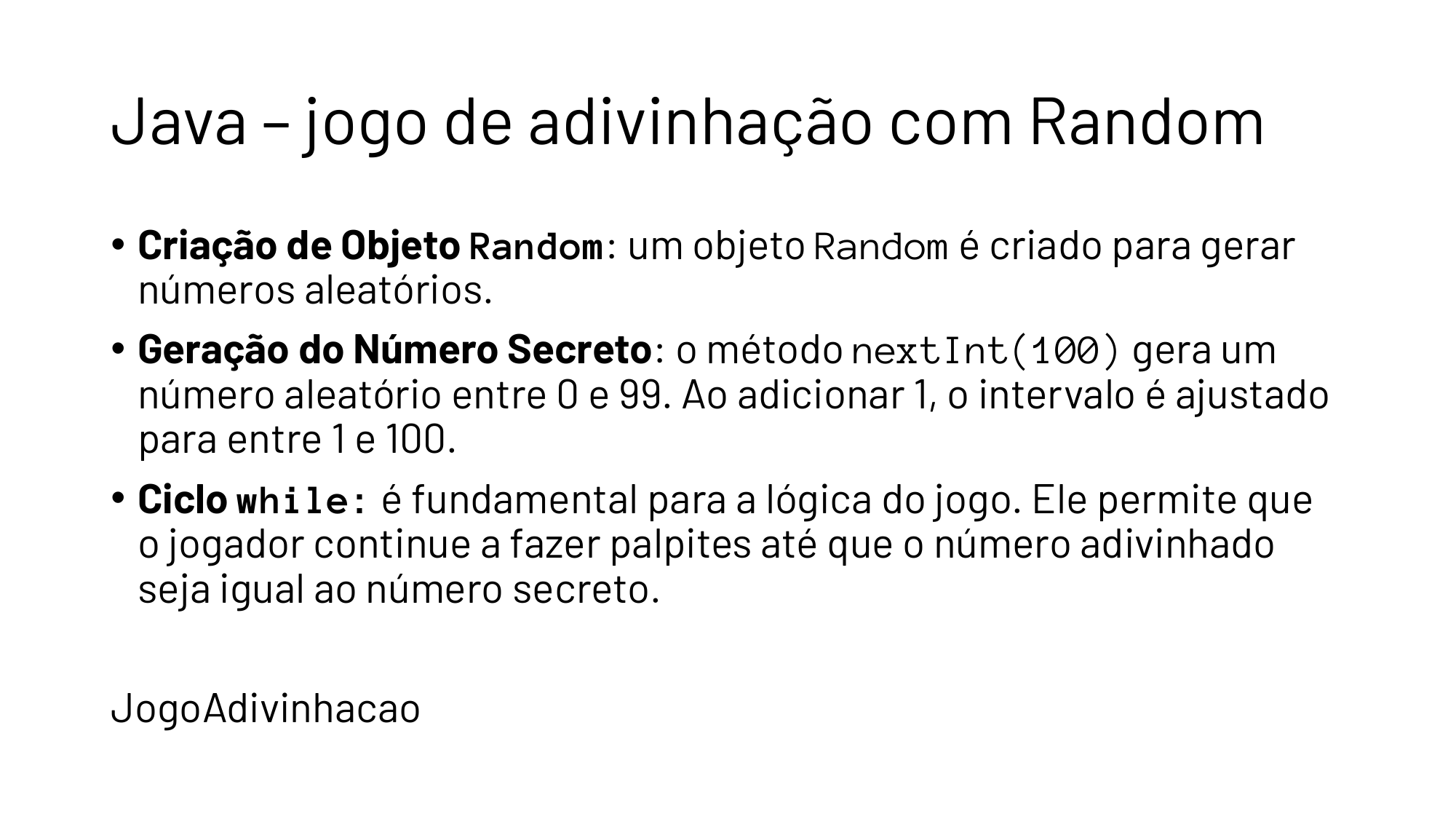

# Java – jogo de adivinhação com Random
Criação de Objeto Random: um objeto Random é criado para gerar números aleatórios.
Geração do Número Secreto: o método nextInt(100) gera um número aleatório entre 0 e 99. Ao adicionar 1, o intervalo é ajustado para entre 1 e 100.
Ciclo while: é fundamental para a lógica do jogo. Ele permite que o jogador continue a fazer palpites até que o número adivinhado seja igual ao número secreto.

JogoAdivinhacao